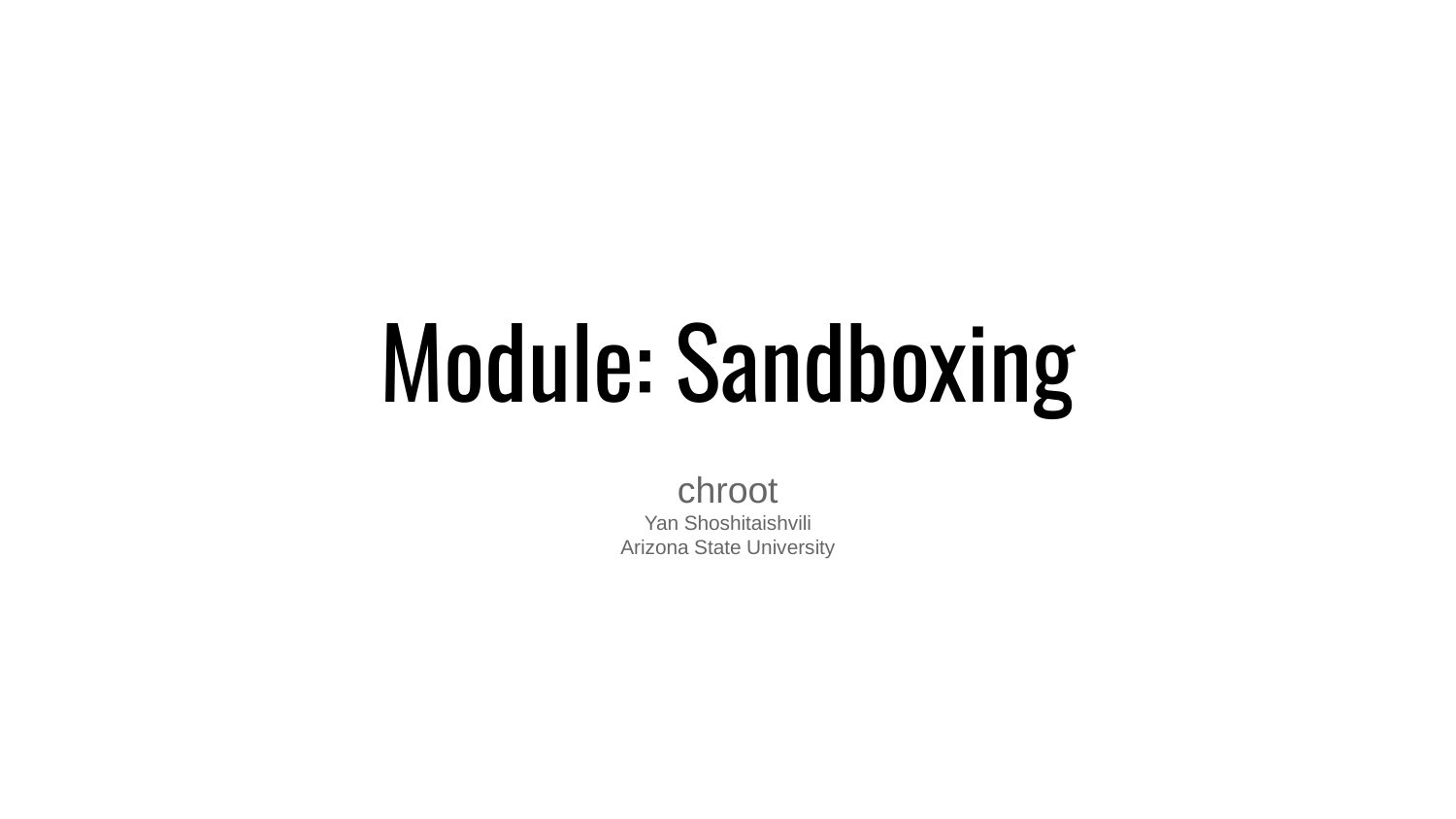

# Module: Sandboxing
chroot
Yan Shoshitaishvili
Arizona State University